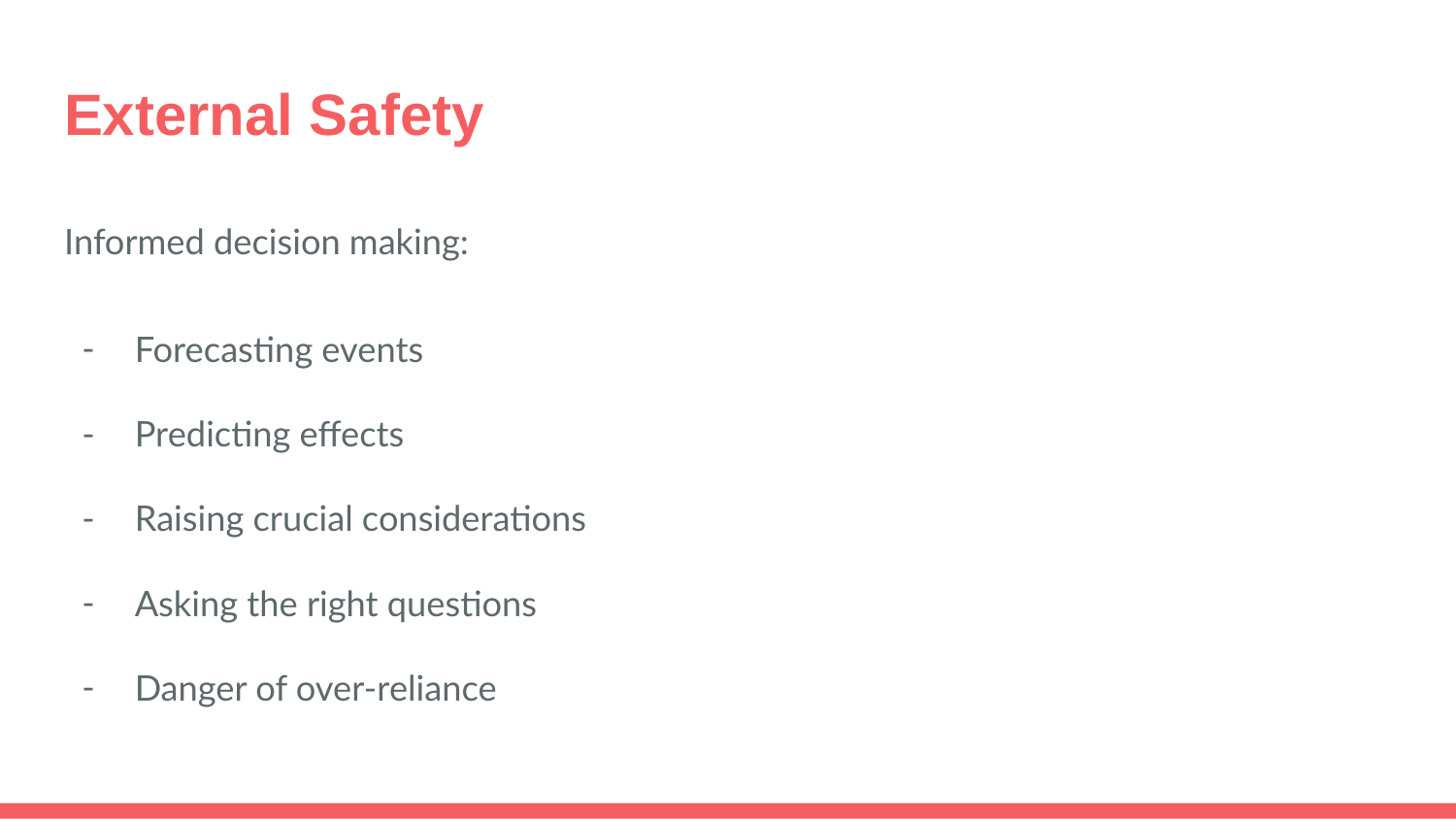

# External Safety
Informed decision making:
Forecasting events
Predicting effects
Raising crucial considerations
Asking the right questions
Danger of over-reliance